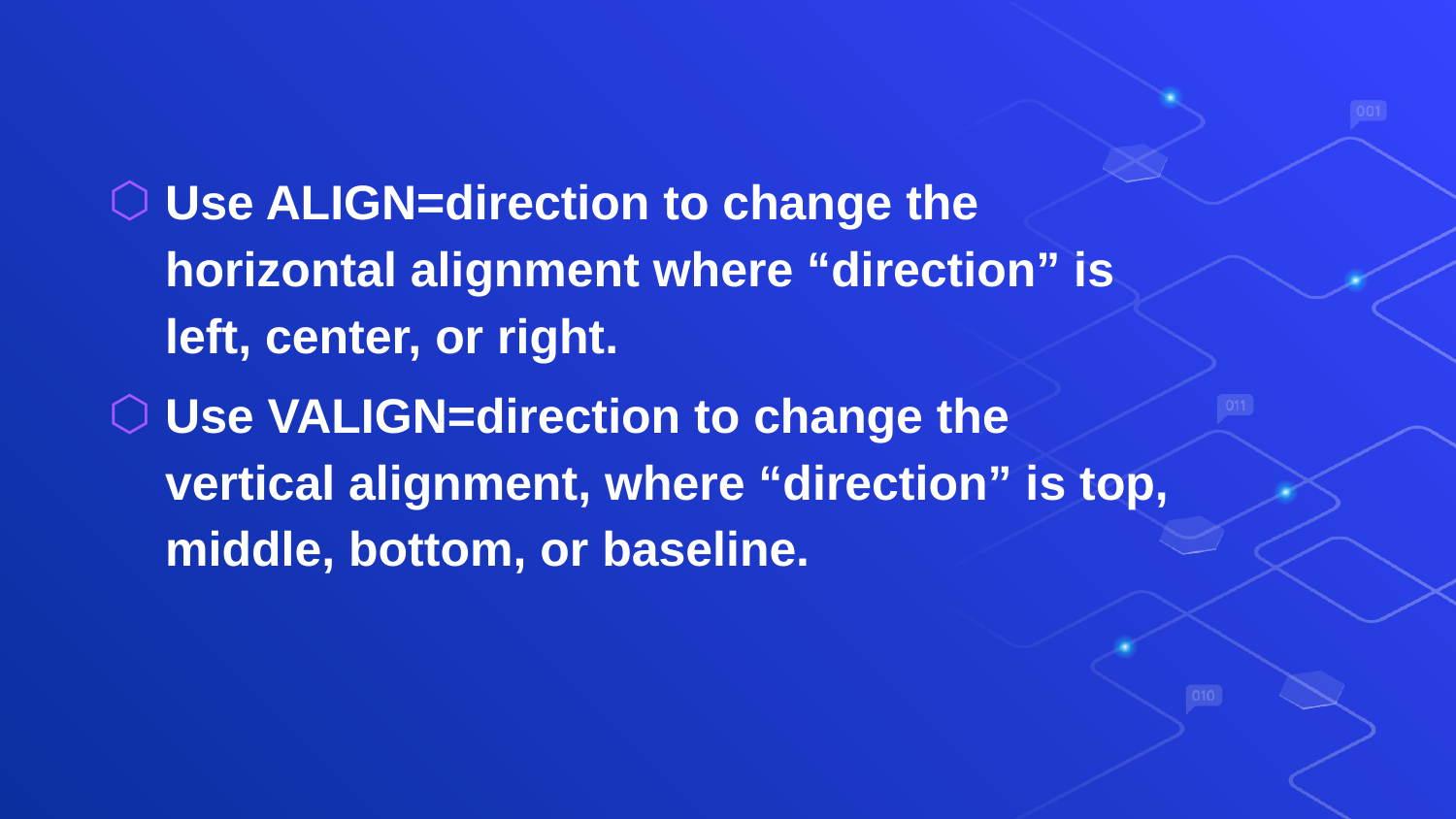

Use ALIGN=direction to change the horizontal alignment where “direction” is left, center, or right.
Use VALIGN=direction to change the vertical alignment, where “direction” is top, middle, bottom, or baseline.

34